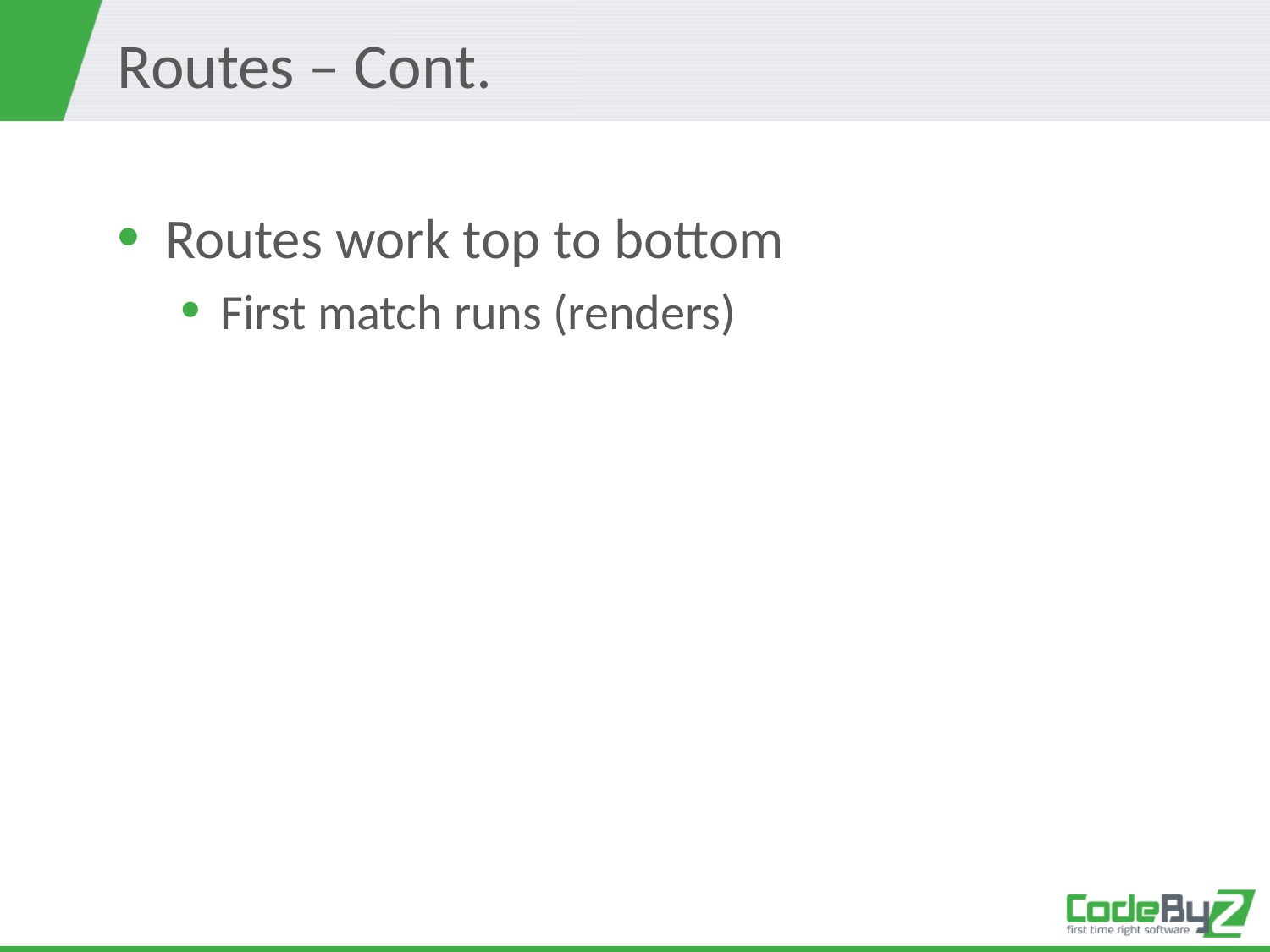

# Routes – Cont.
Routes work top to bottom
First match runs (renders)